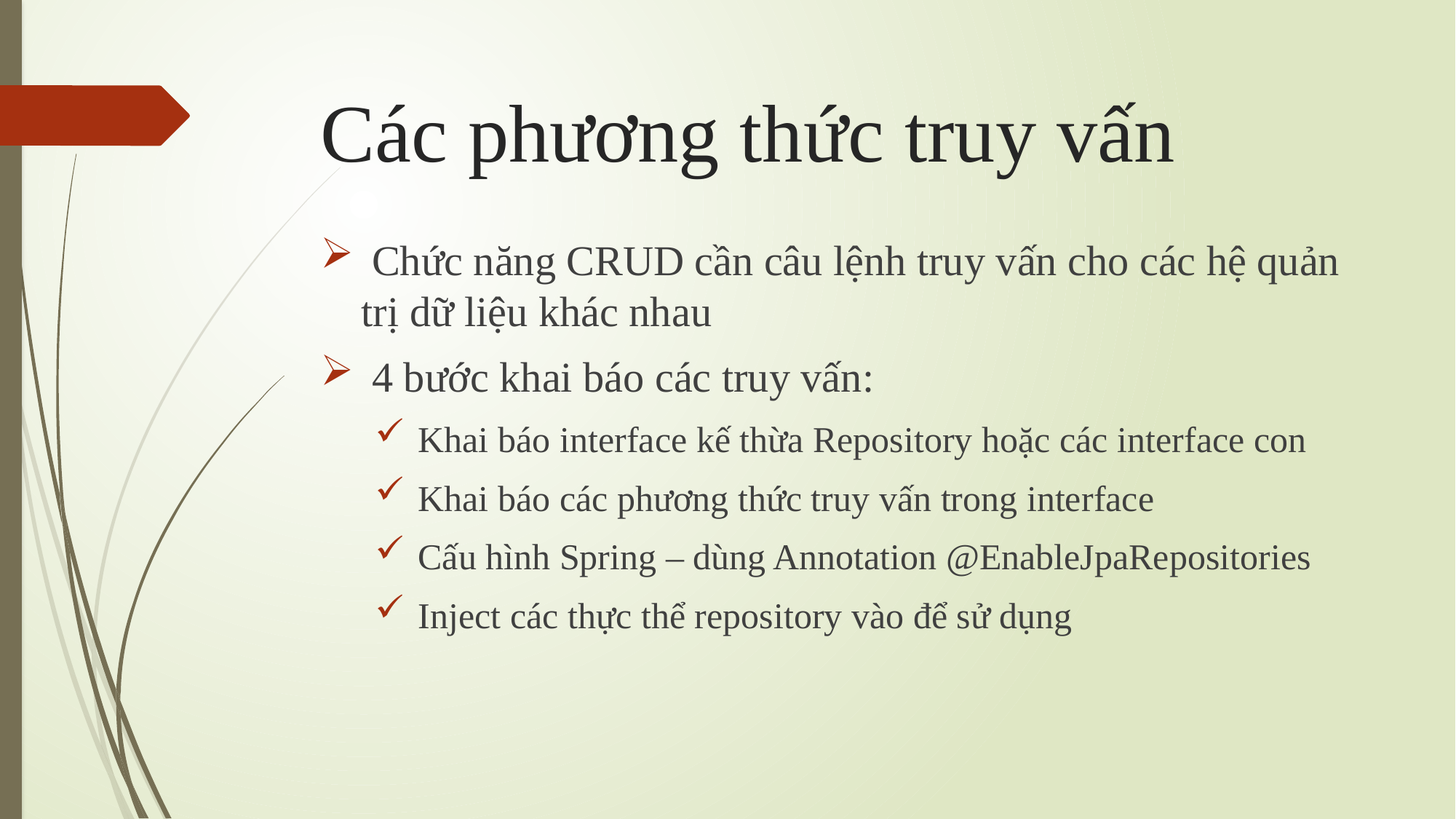

# Các phương thức truy vấn
 Chức năng CRUD cần câu lệnh truy vấn cho các hệ quản trị dữ liệu khác nhau
 4 bước khai báo các truy vấn:
 Khai báo interface kế thừa Repository hoặc các interface con
 Khai báo các phương thức truy vấn trong interface
 Cấu hình Spring – dùng Annotation @EnableJpaRepositories
 Inject các thực thể repository vào để sử dụng